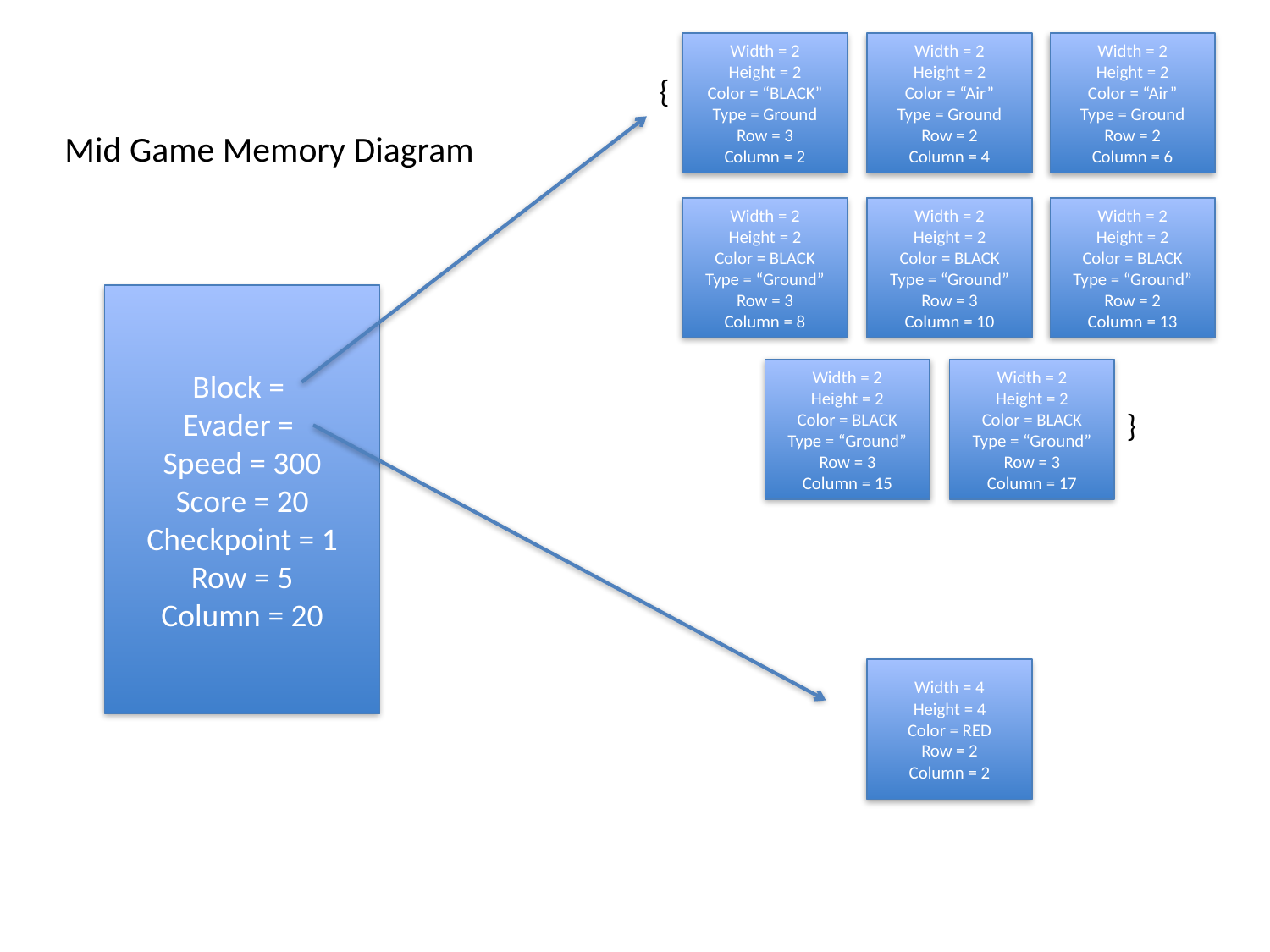

Width = 2
Height = 2
Color = “BLACK”
Type = Ground
Row = 3
Column = 2
Width = 2
Height = 2
Color = “Air”
Type = Ground
Row = 2
Column = 4
Width = 2
Height = 2
Color = “Air”
Type = Ground
Row = 2
Column = 6
{
Mid Game Memory Diagram
Width = 2
Height = 2
Color = BLACK
Type = “Ground”
Row = 3
Column = 8
Width = 2
Height = 2
Color = BLACK
Type = “Ground”
Row = 3
Column = 10
Width = 2
Height = 2
Color = BLACK
Type = “Ground”
Row = 2
Column = 13
Block =
Evader =
Speed = 300
Score = 20
Checkpoint = 1
Row = 5
Column = 20
Width = 2
Height = 2
Color = BLACK
Type = “Ground”
Row = 3
Column = 15
Width = 2
Height = 2
Color = BLACK
Type = “Ground”
Row = 3
Column = 17
}
Width = 4
Height = 4
Color = RED
Row = 2
Column = 2